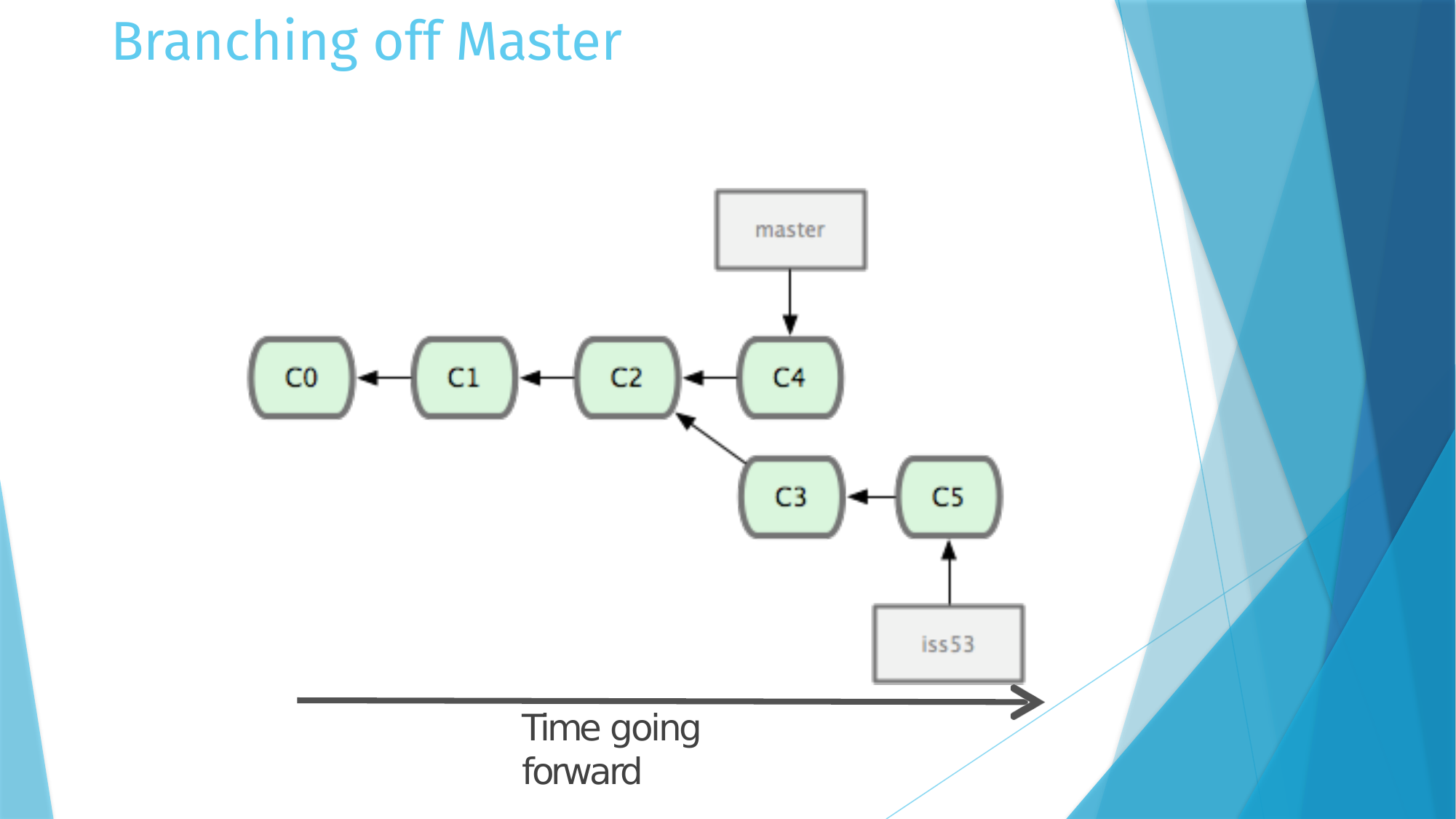

# Branching off Master

Time going forward